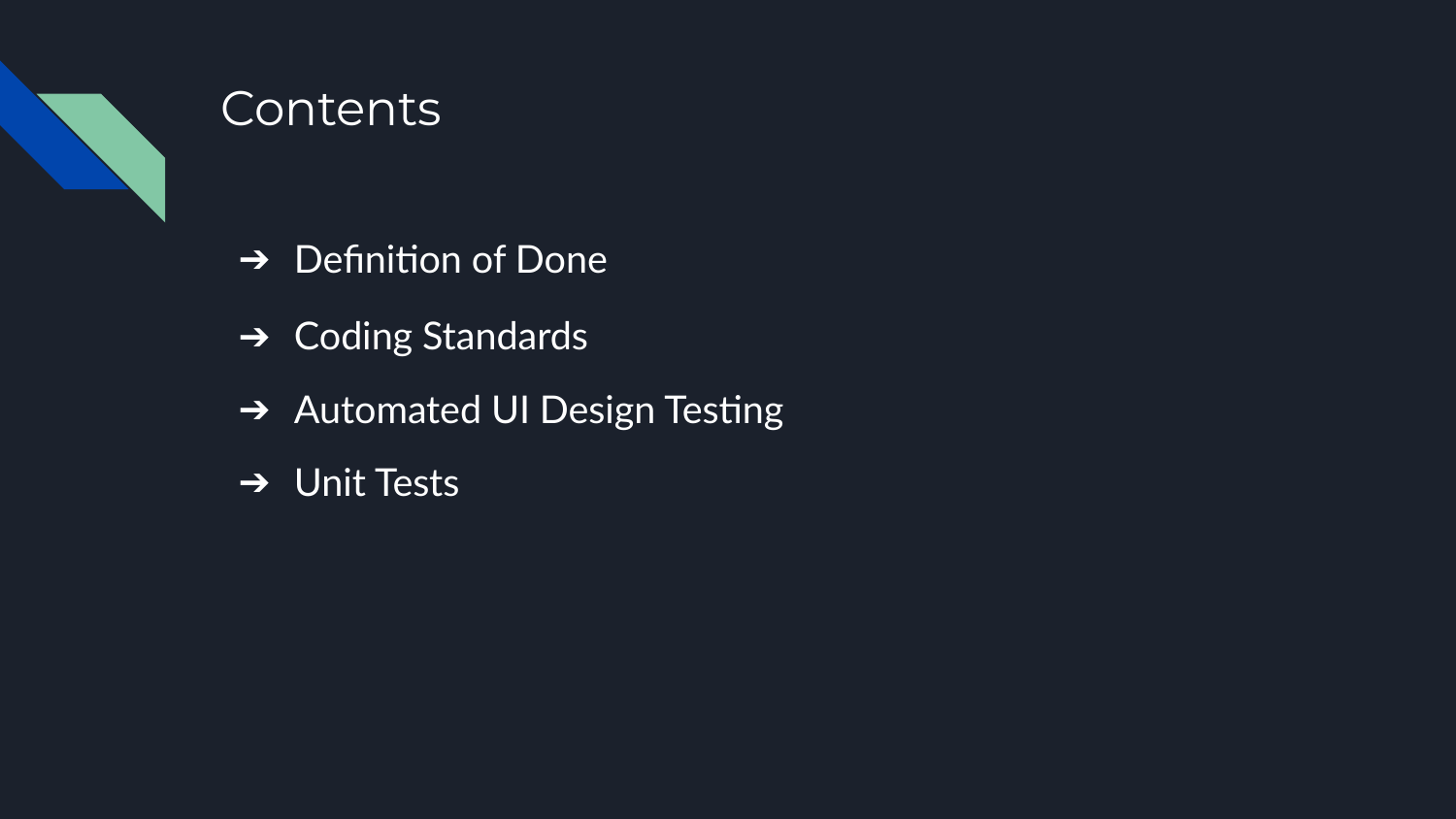

# Contents
Definition of Done
Coding Standards
Automated UI Design Testing
Unit Tests